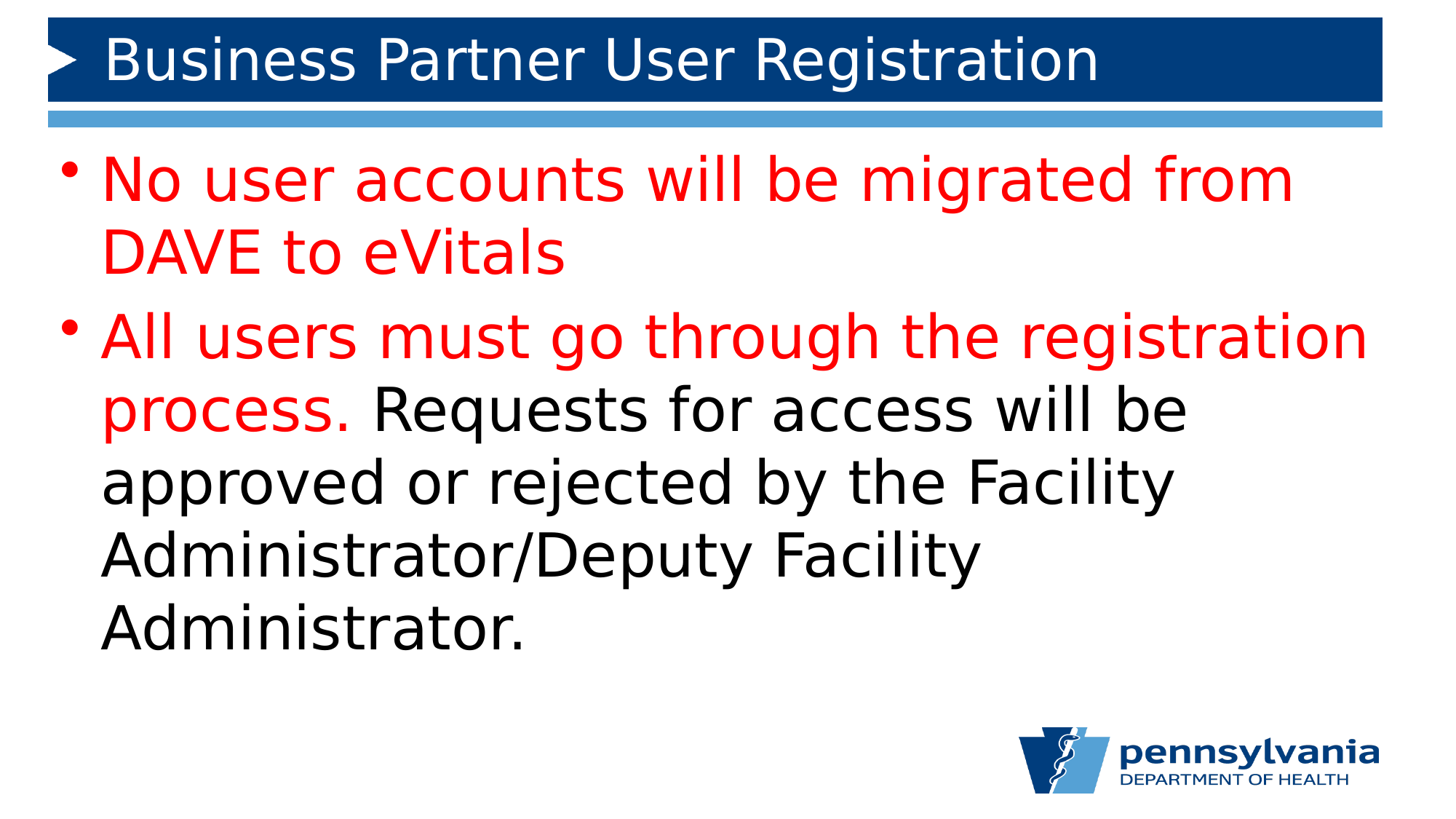

# Business Partner User Registration
No user accounts will be migrated from DAVE to eVitals
All users must go through the registration process. Requests for access will be approved or rejected by the Facility Administrator/Deputy Facility Administrator.